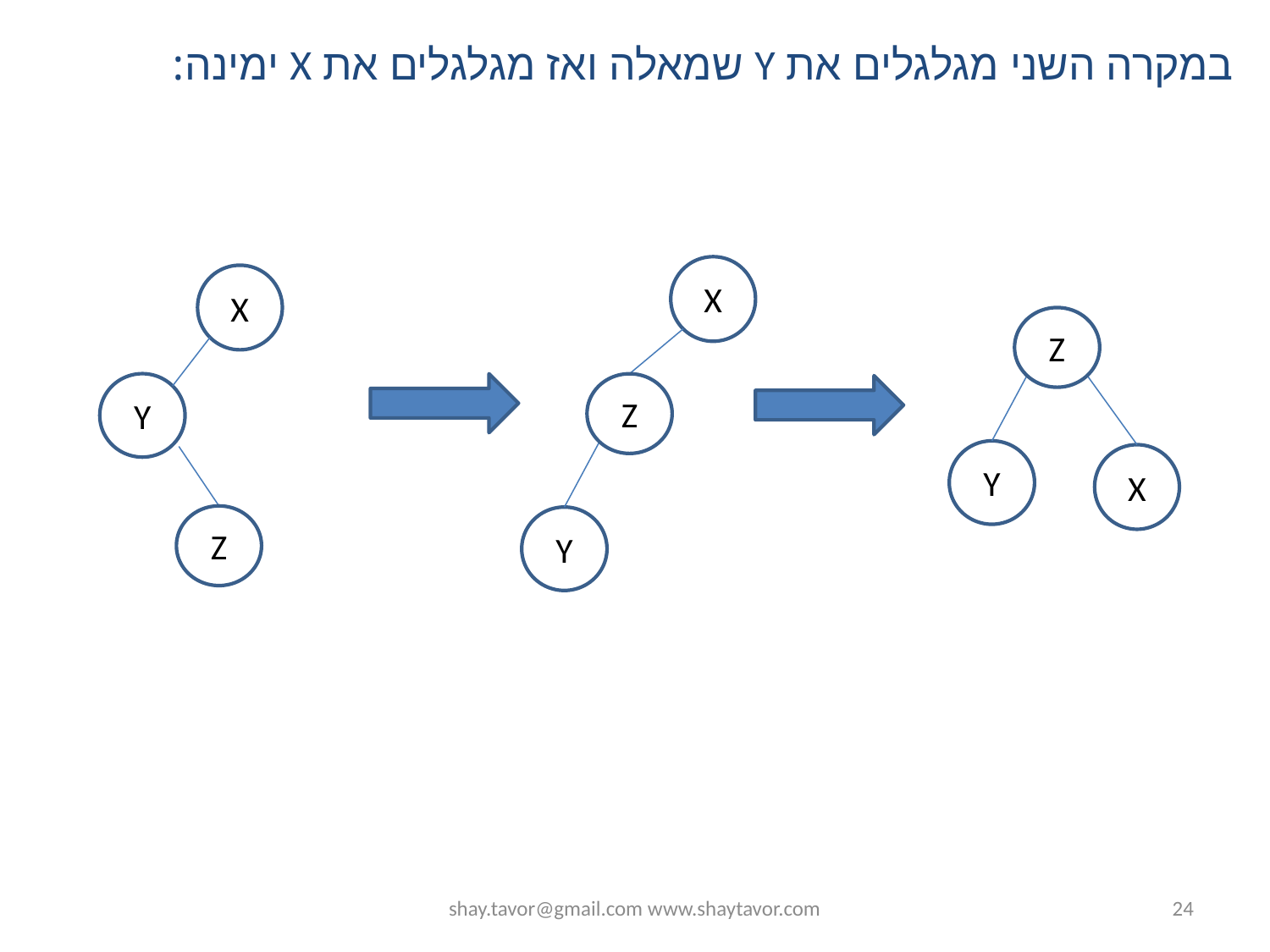

במקרה השני מגלגלים את Y שמאלה ואז מגלגלים את X ימינה:
X
X
Z
Y

Z

Y
X
Z
Y
shay.tavor@gmail.com www.shaytavor.com
24